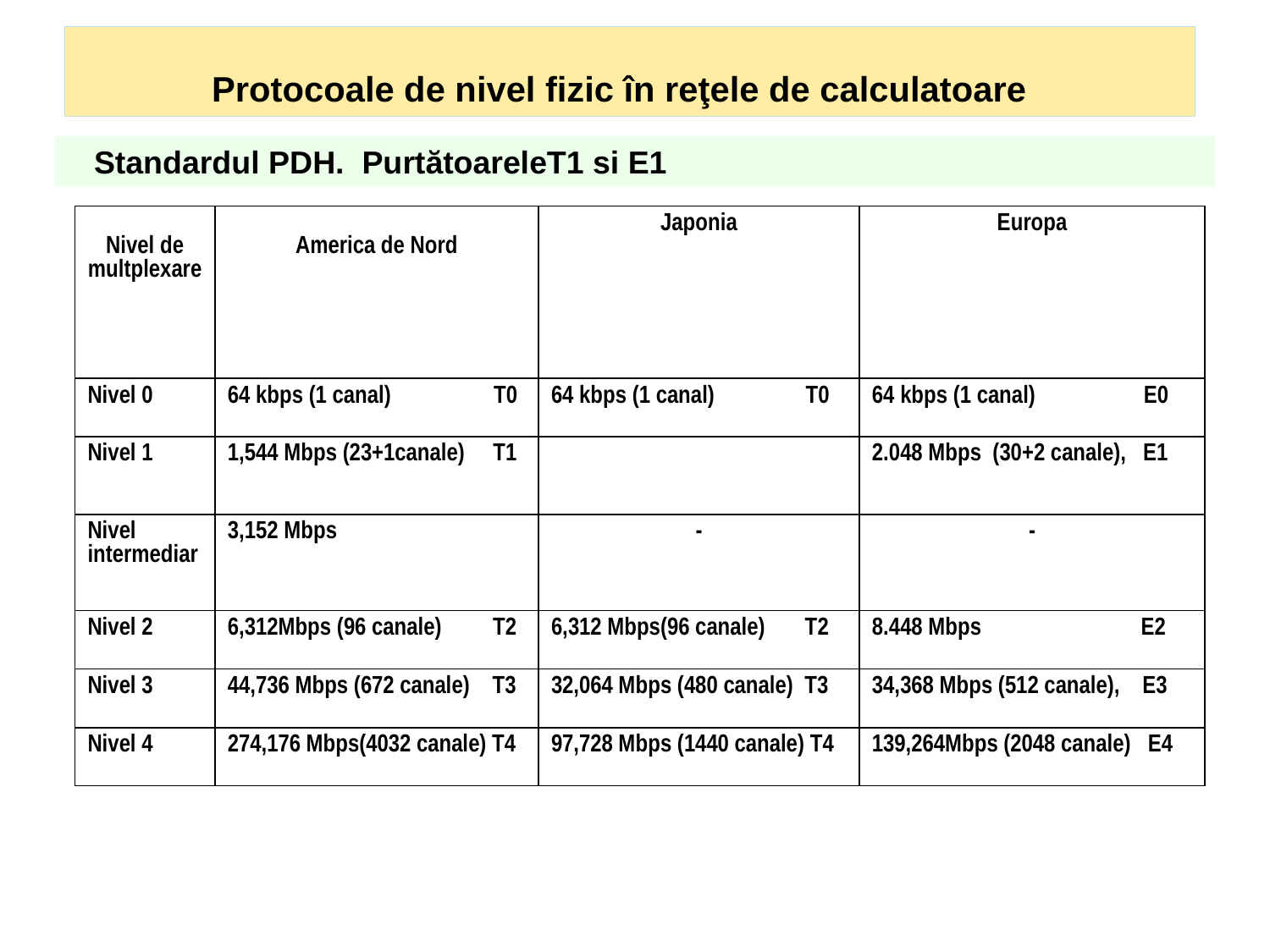

# Protocoale de nivel fizic în reţele de calculatoare
   Standardul PDH.  PurtătoareleT1 si E1
| Nivel de multplexare | America de Nord | Japonia | Europa |
| --- | --- | --- | --- |
| Nivel 0 | 64 kbps (1 canal) T0 | 64 kbps (1 canal) T0 | 64 kbps (1 canal) E0 |
| Nivel 1 | 1,544 Mbps (23+1canale) T1 |  | 2.048 Mbps (30+2 canale), E1 |
| Nivel intermediar | 3,152 Mbps | - | - |
| Nivel 2 | 6,312Mbps (96 canale) T2 | 6,312 Mbps(96 canale) T2 | 8.448 Mbps E2 |
| Nivel 3 | 44,736 Mbps (672 canale) T3 | 32,064 Mbps (480 canale) T3 | 34,368 Mbps (512 canale), E3 |
| Nivel 4 | 274,176 Mbps(4032 canale) T4 | 97,728 Mbps (1440 canale) T4 | 139,264Mbps (2048 canale) E4 |